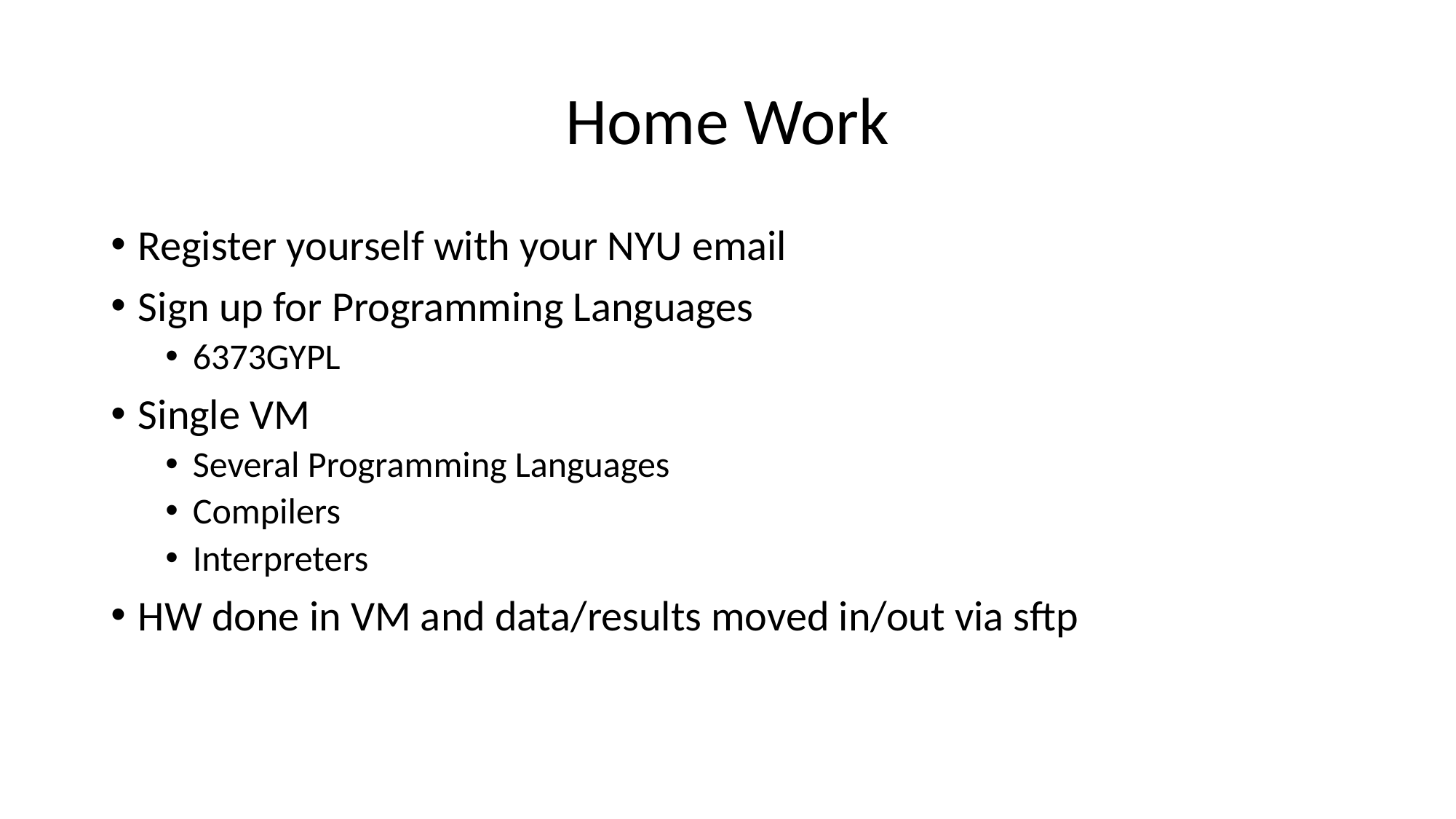

# Home Work
Register yourself with your NYU email
Sign up for Programming Languages
6373GYPL
Single VM
Several Programming Languages
Compilers
Interpreters
HW done in VM and data/results moved in/out via sftp